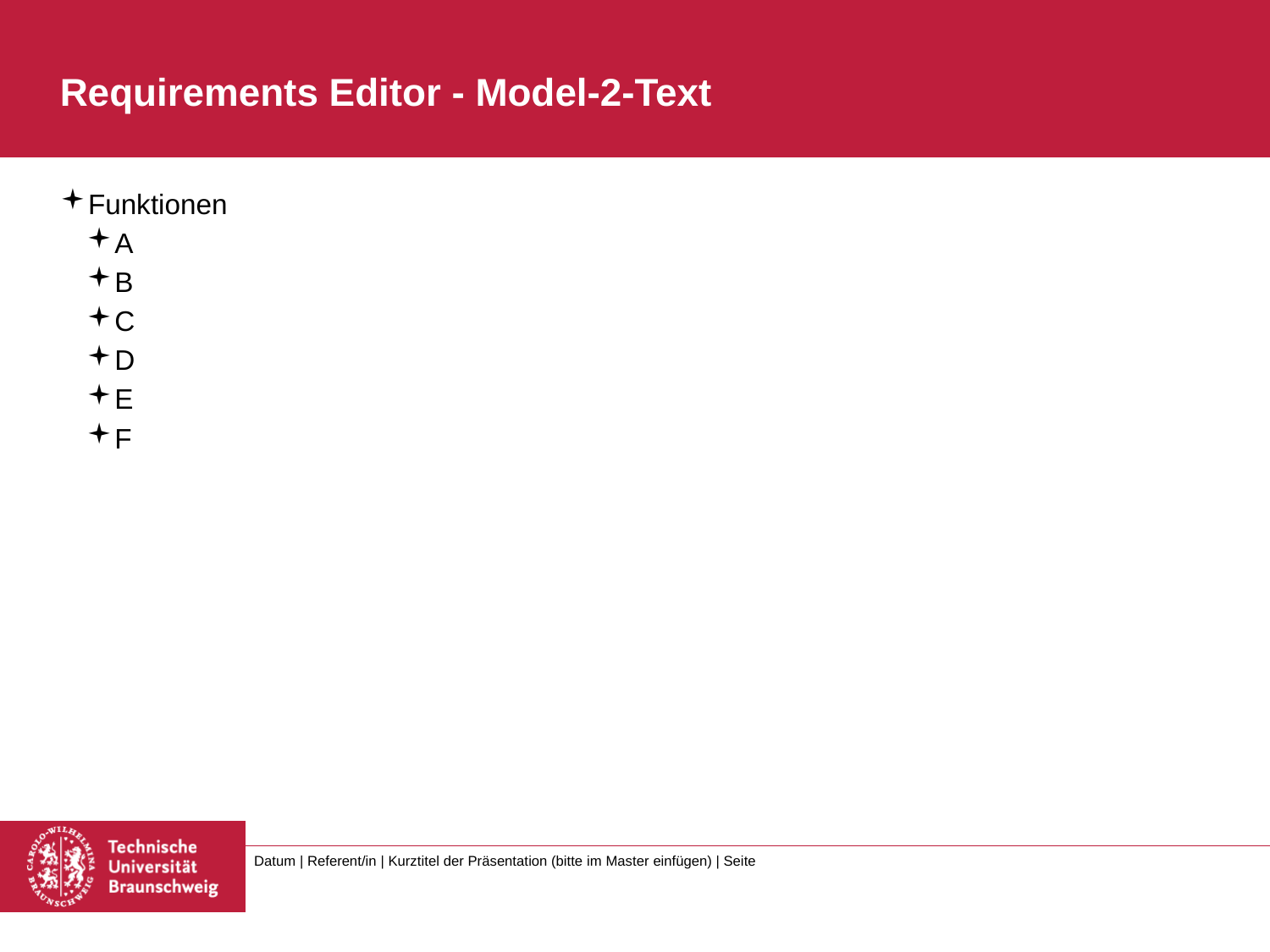

# Requirements Editor - Model-2-Text
Funktionen
A
B
C
D
E
F